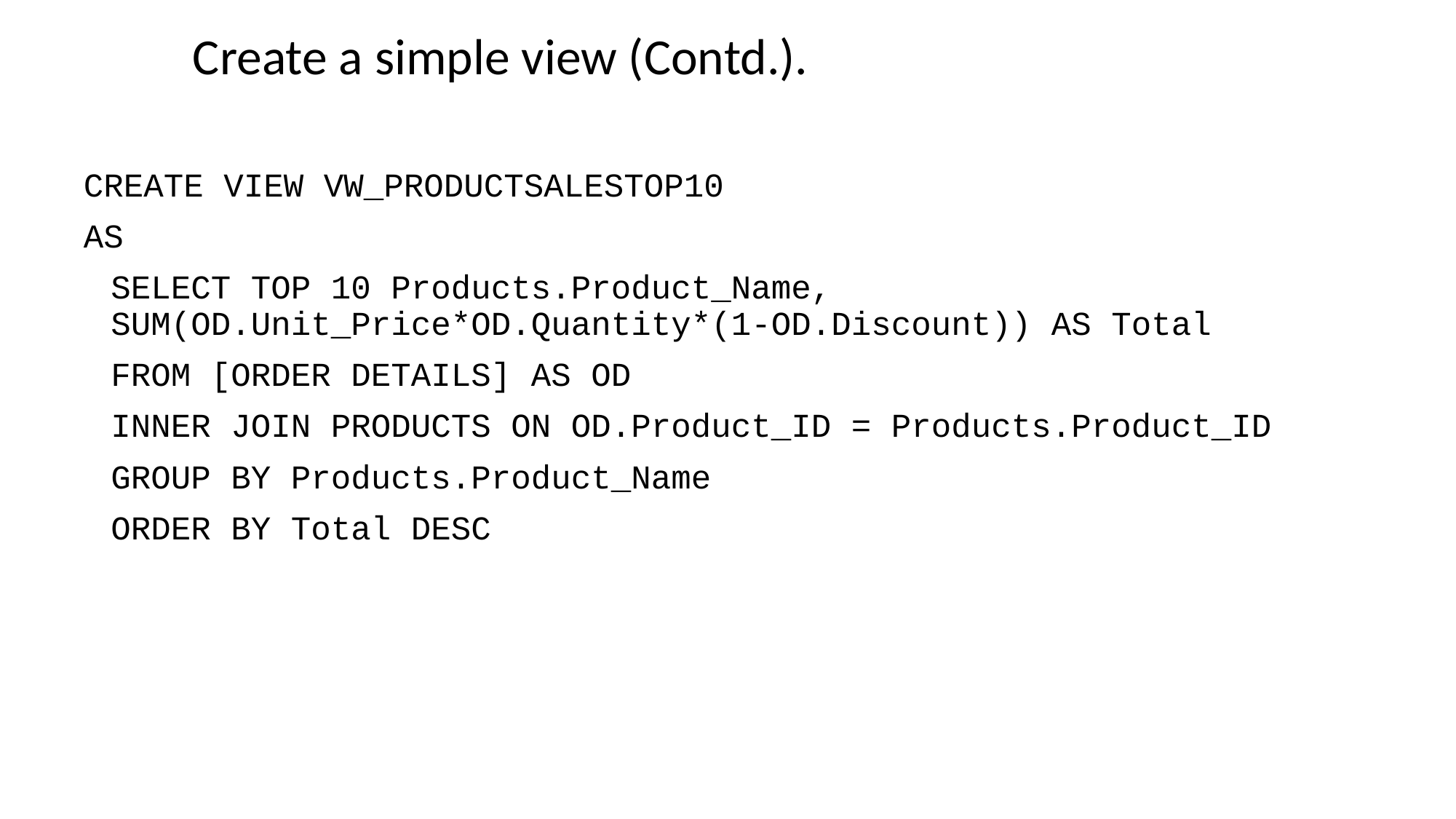

Create a simple view (Contd.).
CREATE VIEW VW_PRODUCTSALESTOP10
AS
	SELECT TOP 10 Products.Product_Name, SUM(OD.Unit_Price*OD.Quantity*(1-OD.Discount)) AS Total
	FROM [ORDER DETAILS] AS OD
	INNER JOIN PRODUCTS ON OD.Product_ID = Products.Product_ID
	GROUP BY Products.Product_Name
	ORDER BY Total DESC